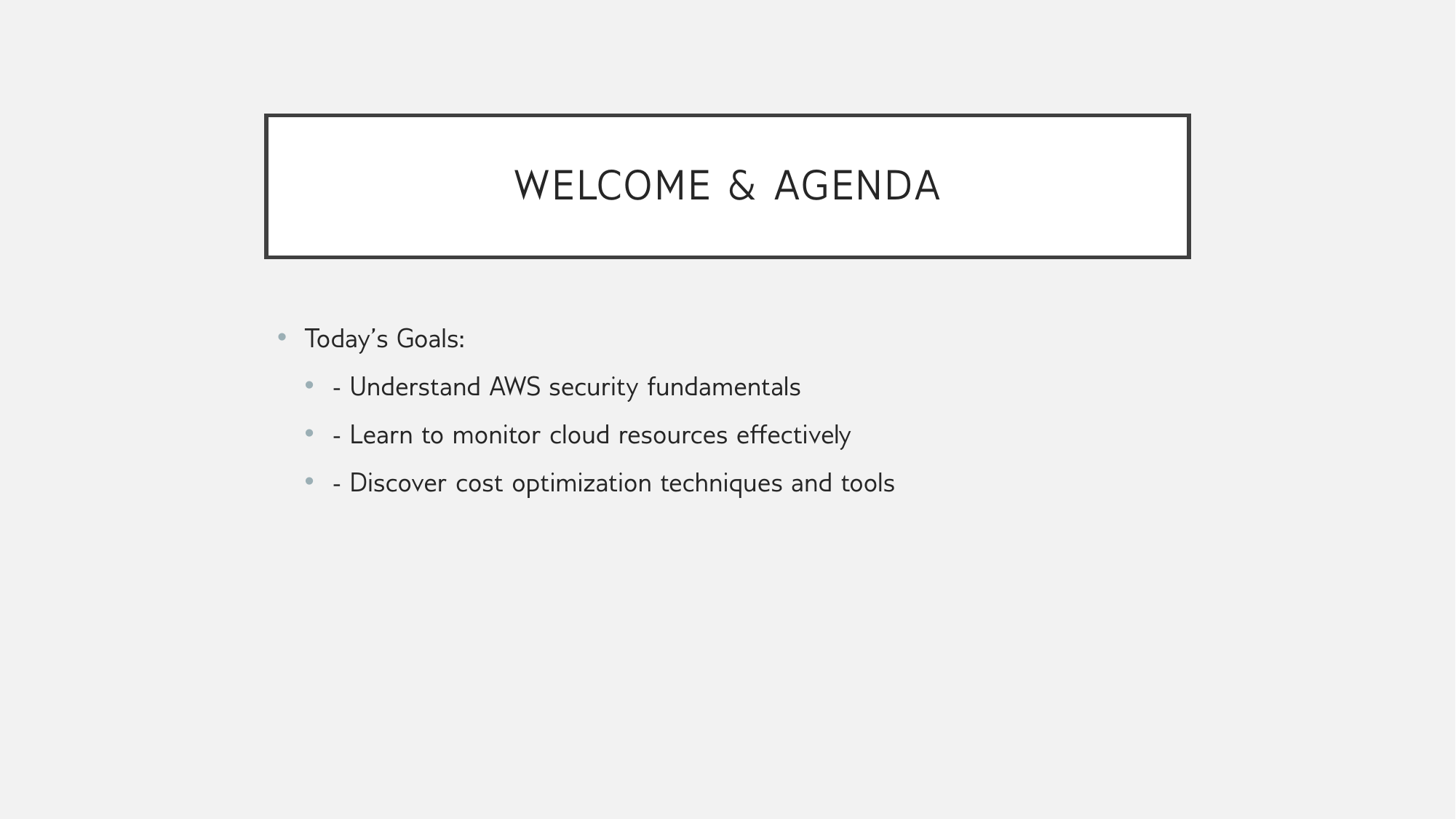

# Welcome & Agenda
Today’s Goals:
- Understand AWS security fundamentals
- Learn to monitor cloud resources effectively
- Discover cost optimization techniques and tools